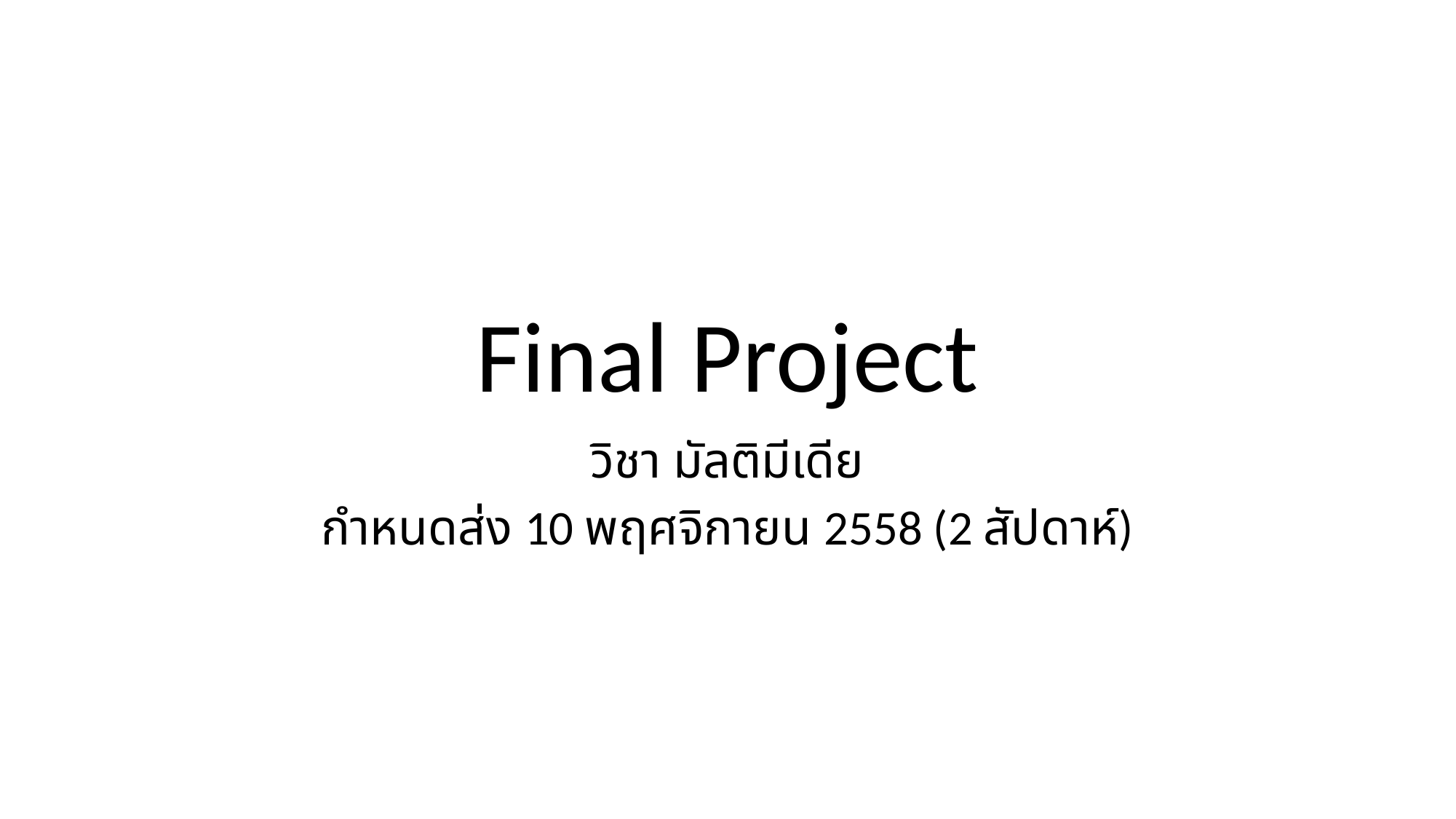

# Final Project
วิชา มัลติมีเดีย
กำหนดส่ง 10 พฤศจิกายน 2558 (2 สัปดาห์)